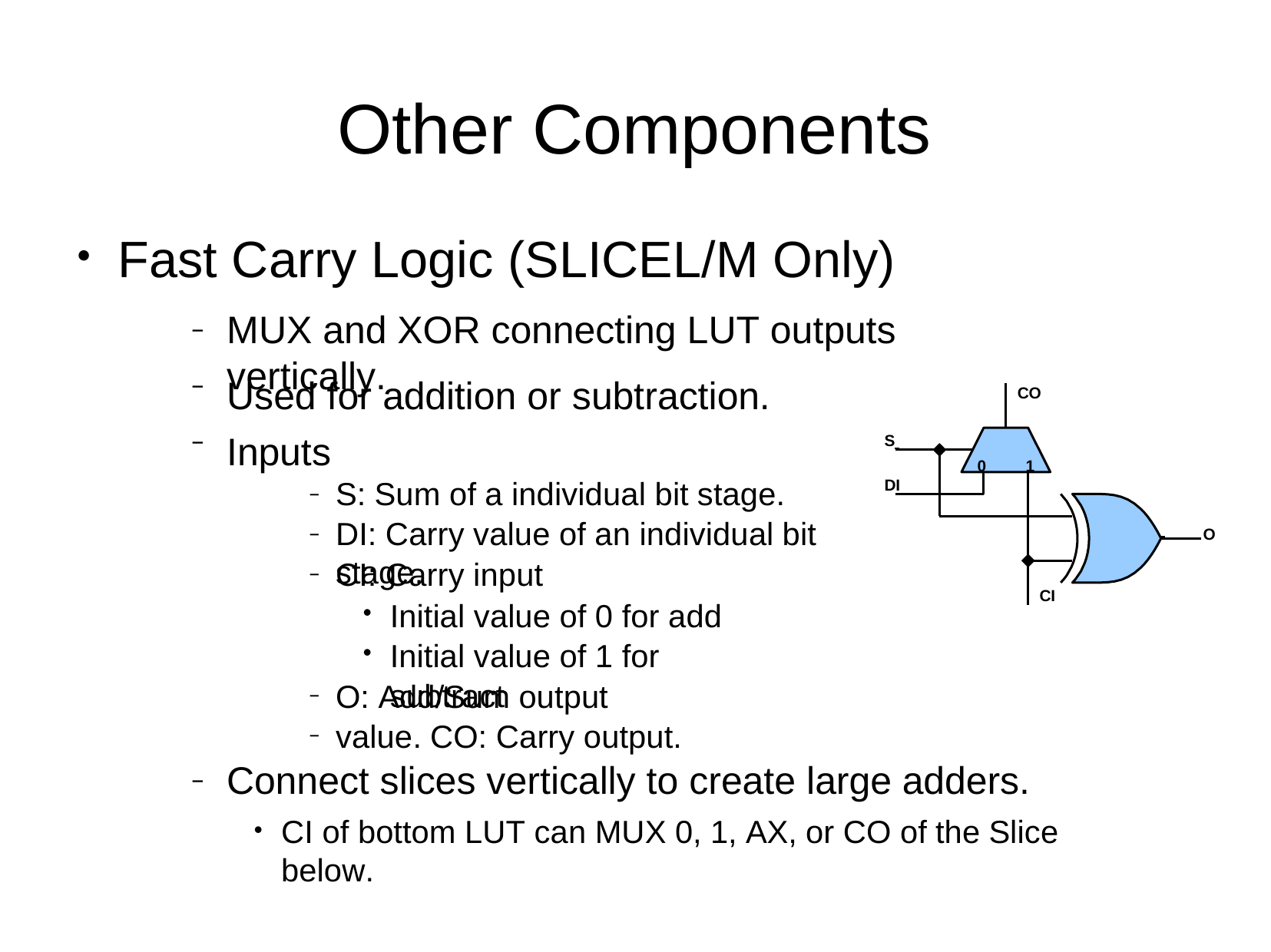

# Other Components
Fast Carry Logic (SLICEL/M Only)
●
MUX and XOR connecting LUT outputs vertically.
–
–
–
Used for addition or subtraction. Inputs
CO

S

0
1

S: Sum of a individual bit stage.
DI
–
–
–

DI: Carry value of an individual bit stage.

O

CI: Carry input

CI
Initial value of 0 for add Initial value of 1 for subtract
●
●
O: Add/Sum output value. CO: Carry output.
–
–
Connect slices vertically to create large adders.
–
CI of bottom LUT can MUX 0, 1, AX, or CO of the Slice below.
●